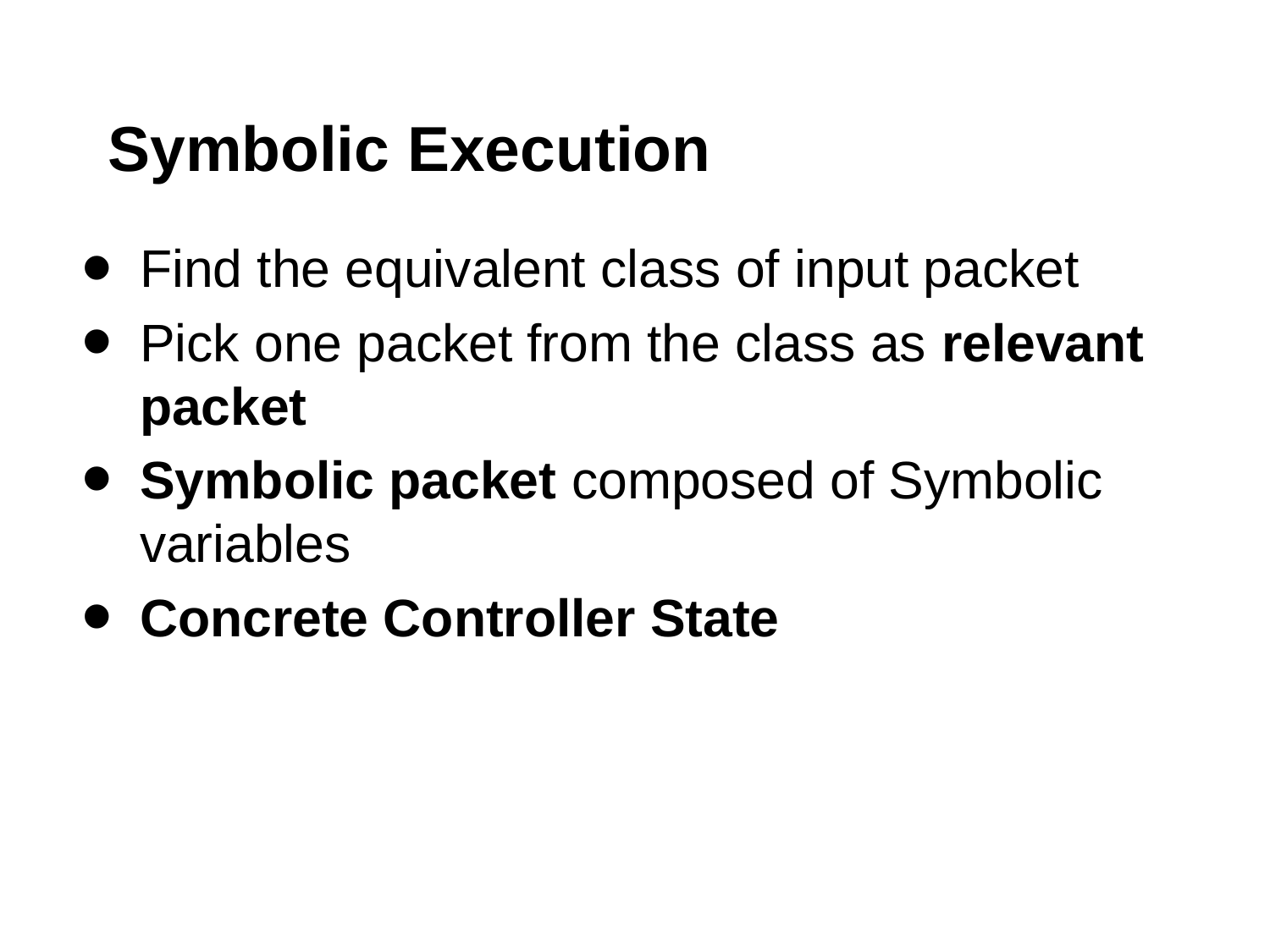

# Symbolic Execution
Find the equivalent class of input packet
Pick one packet from the class as relevant packet
Symbolic packet composed of Symbolic variables
Concrete Controller State